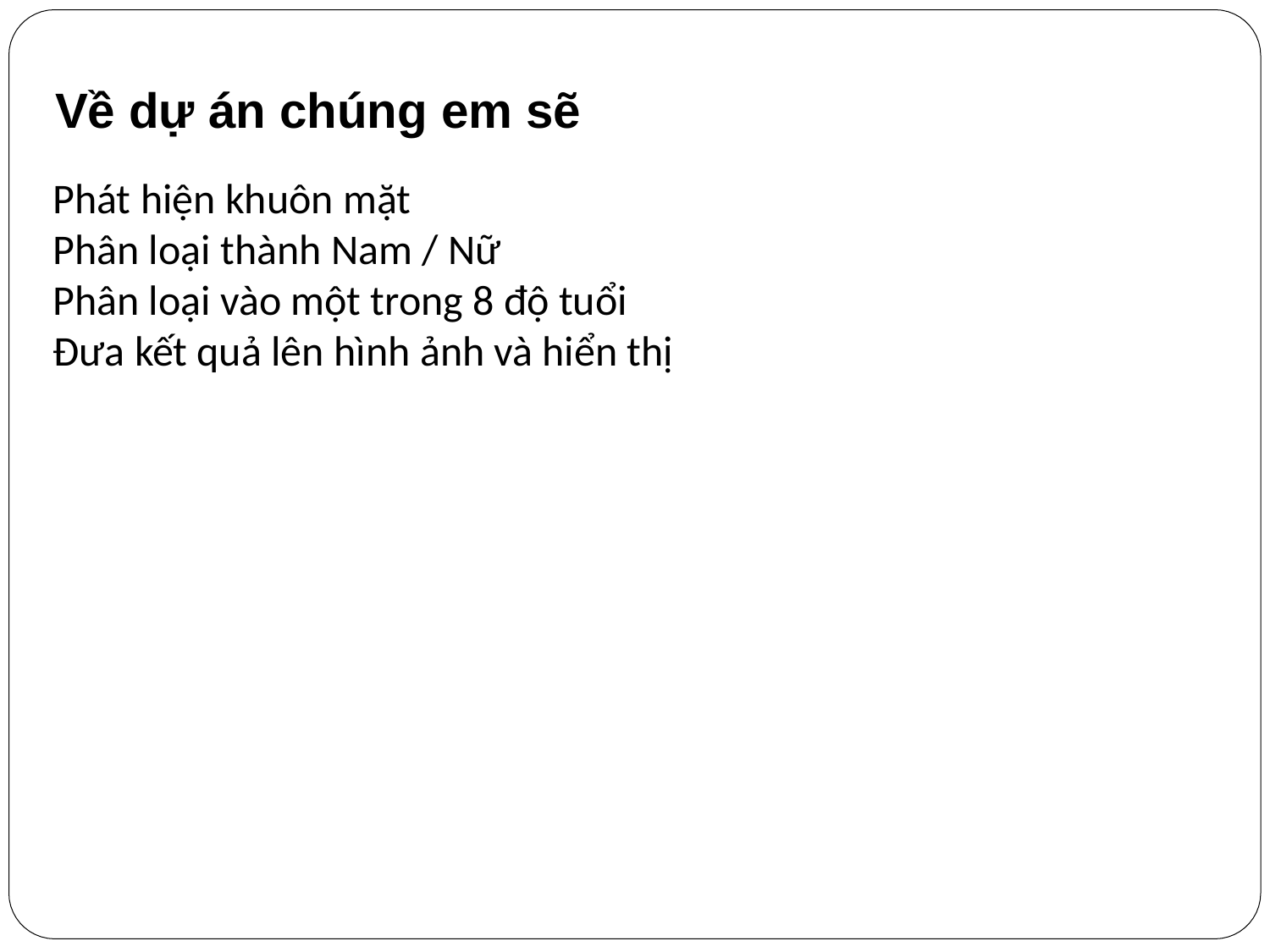

# Về dự án chúng em sẽ
Phát hiện khuôn mặt
Phân loại thành Nam / Nữ
Phân loại vào một trong 8 độ tuổi
Đưa kết quả lên hình ảnh và hiển thị